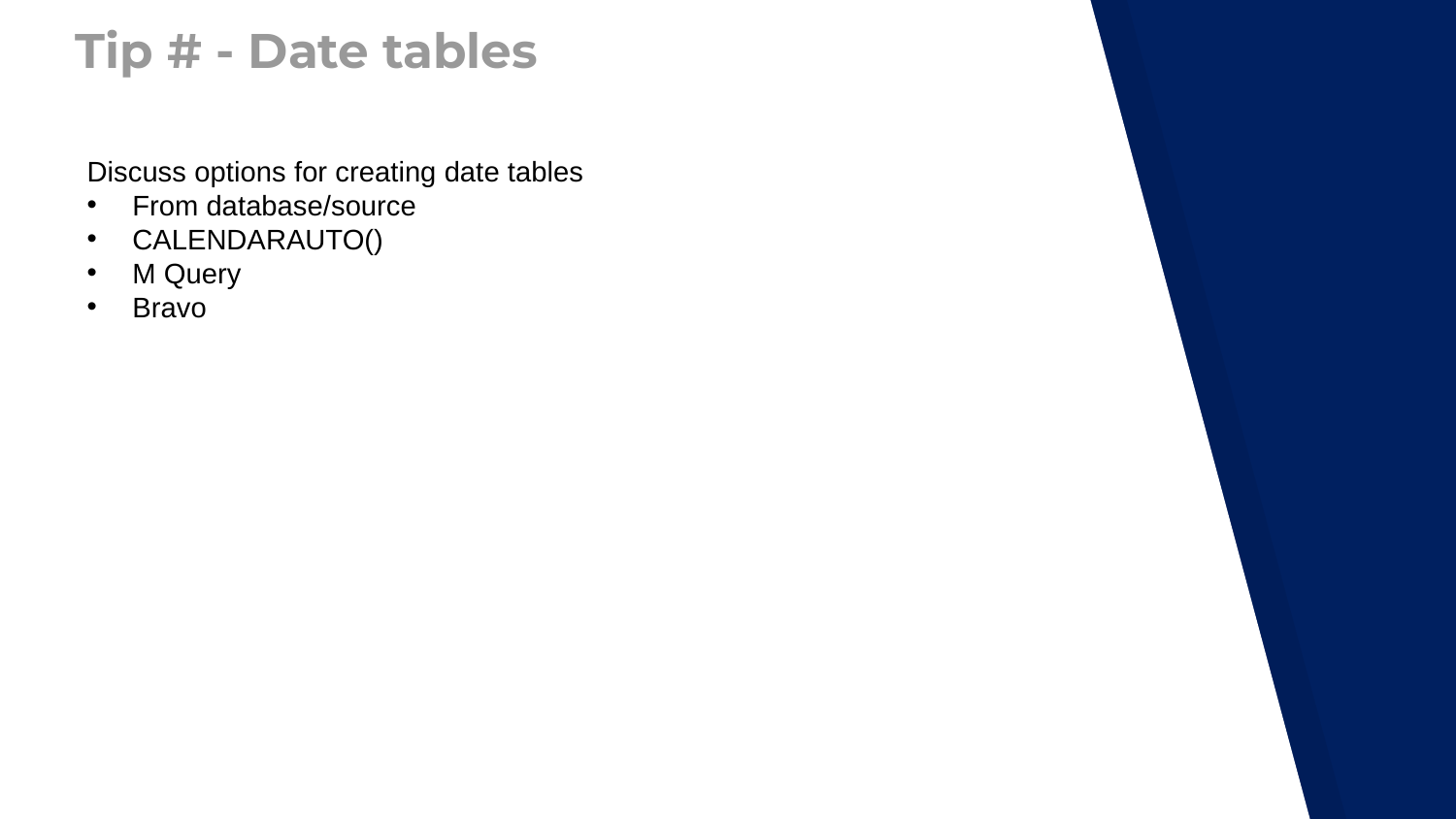

# Tip # - Date tables
Discuss options for creating date tables
From database/source
CALENDARAUTO()
M Query
Bravo